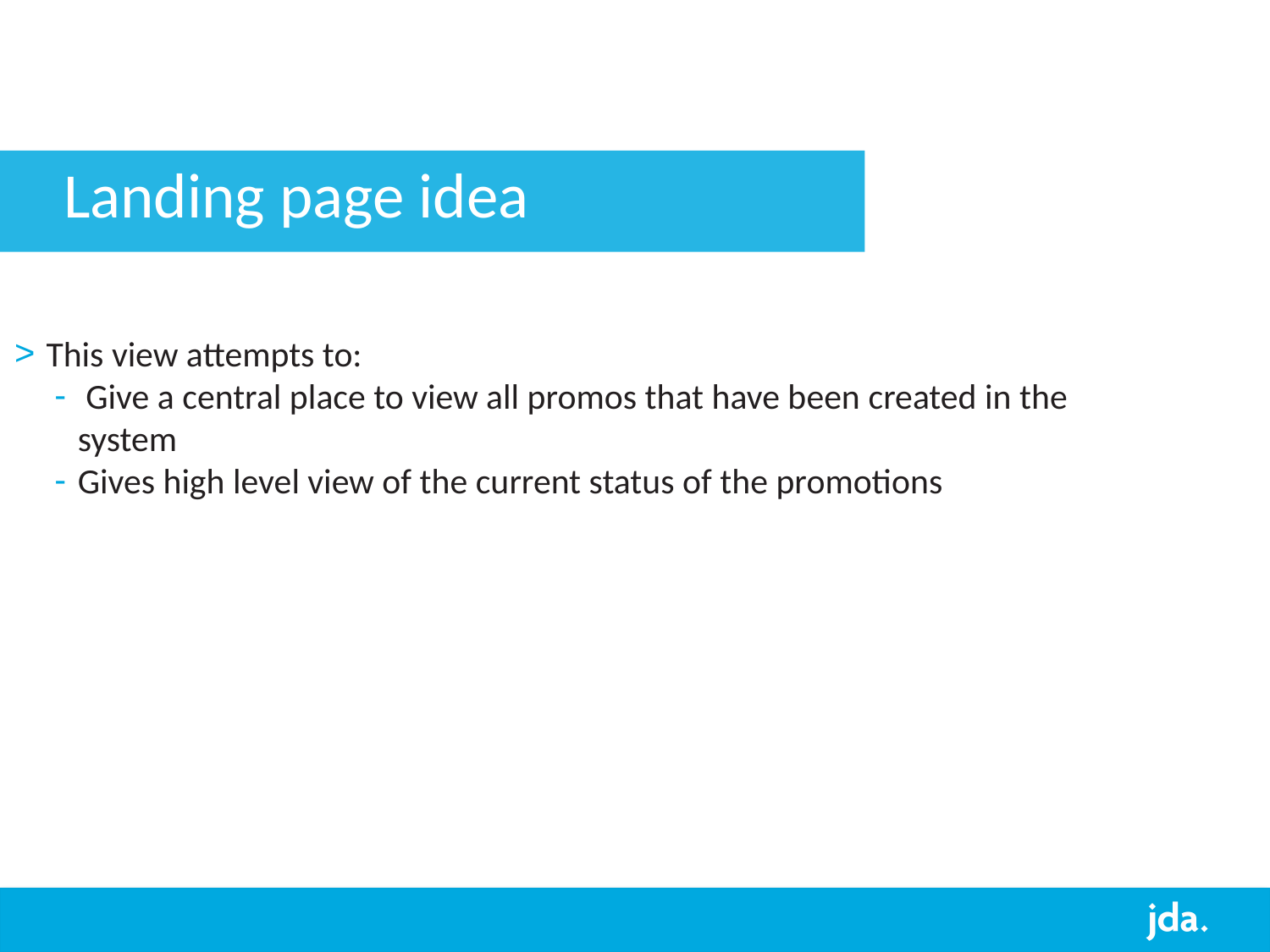

# Landing page idea
This view attempts to:
 Give a central place to view all promos that have been created in the system
Gives high level view of the current status of the promotions